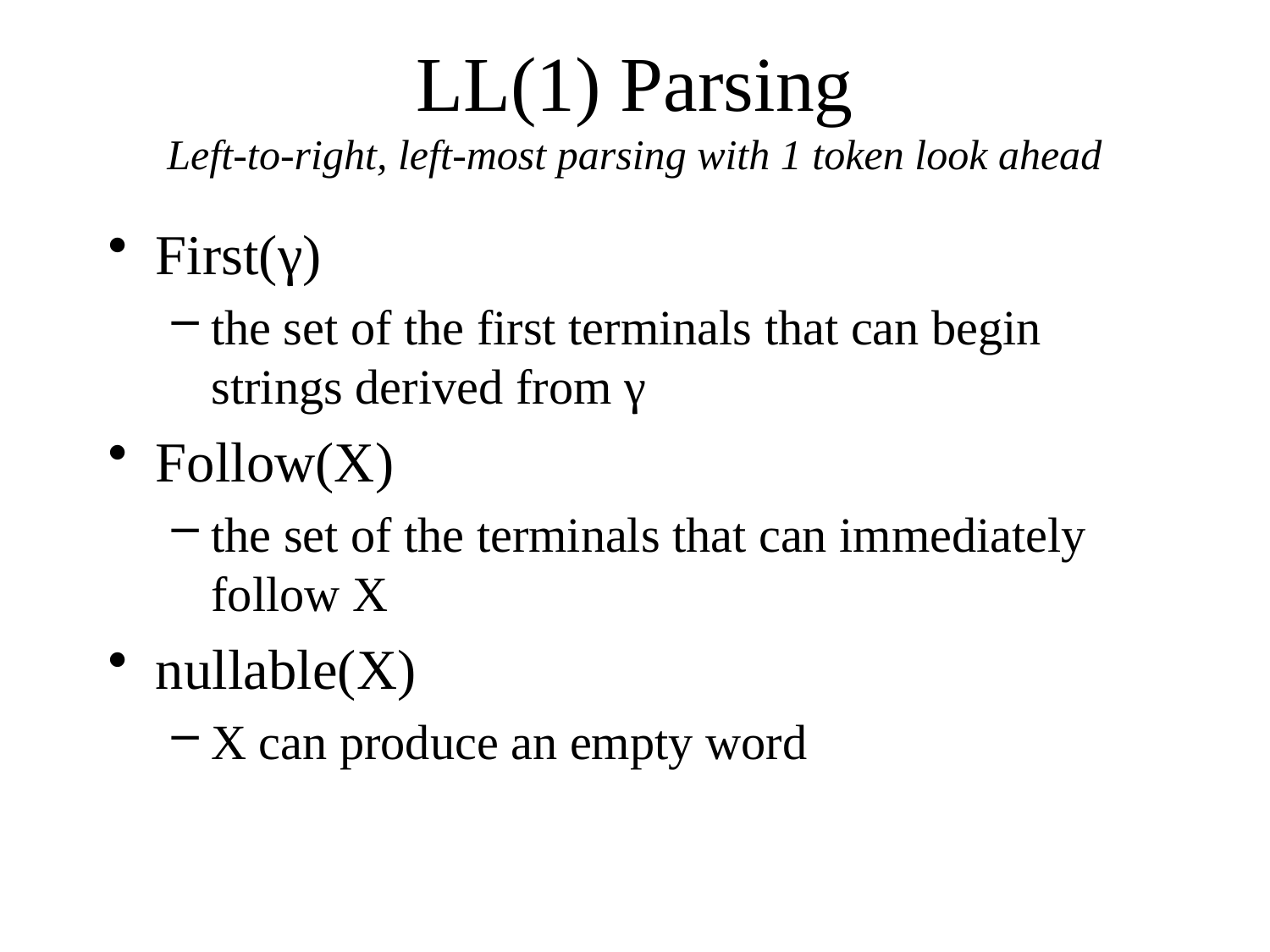

# LL(1) Parsing Left-to-right, left-most parsing with 1 token look ahead
First(γ)
the set of the first terminals that can begin strings derived from γ
Follow(X)
the set of the terminals that can immediately follow X
nullable(X)
X can produce an empty word